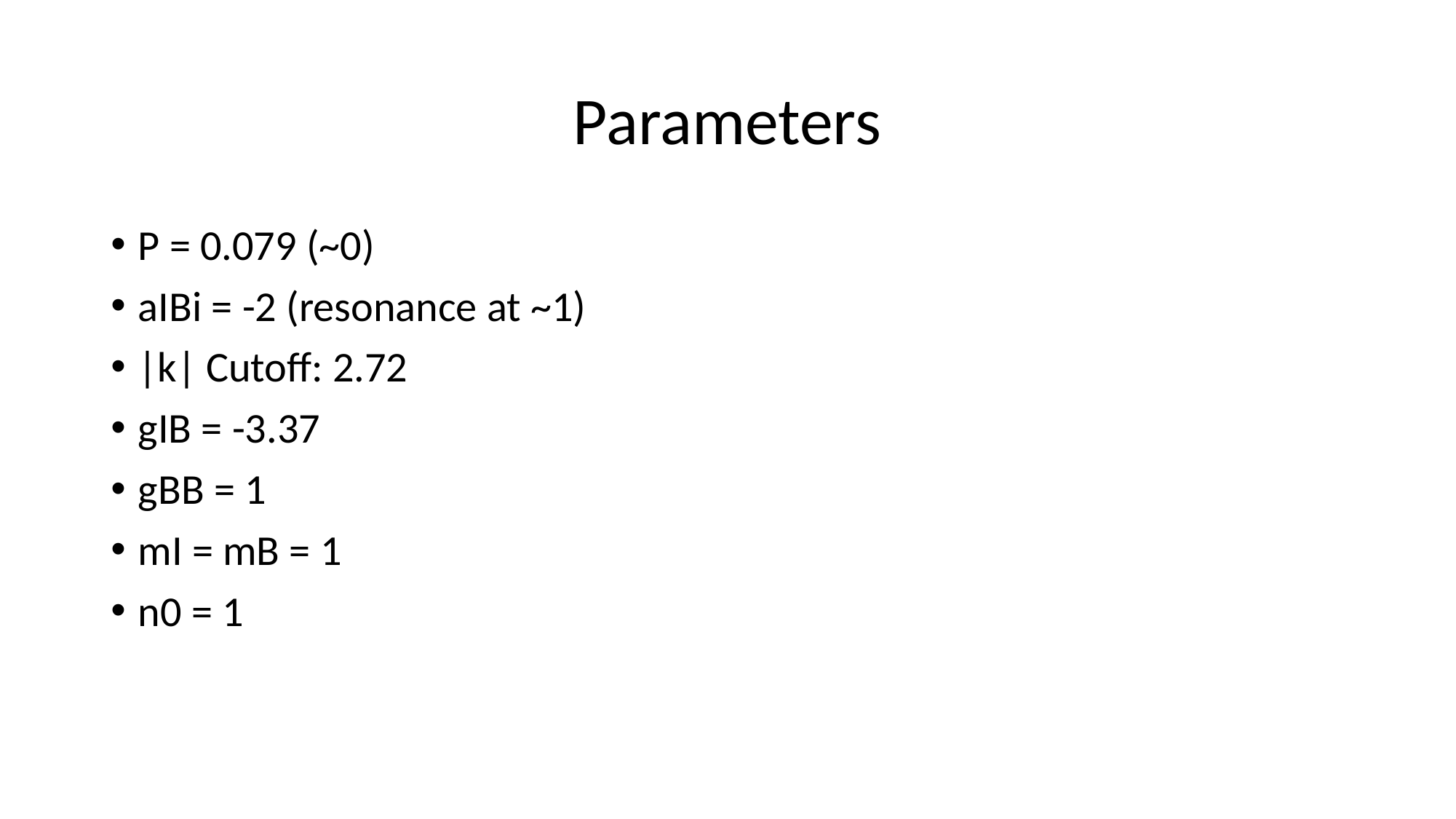

# Parameters
P = 0.079 (~0)
aIBi = -2 (resonance at ~1)
|k| Cutoff: 2.72
gIB = -3.37
gBB = 1
mI = mB = 1
n0 = 1